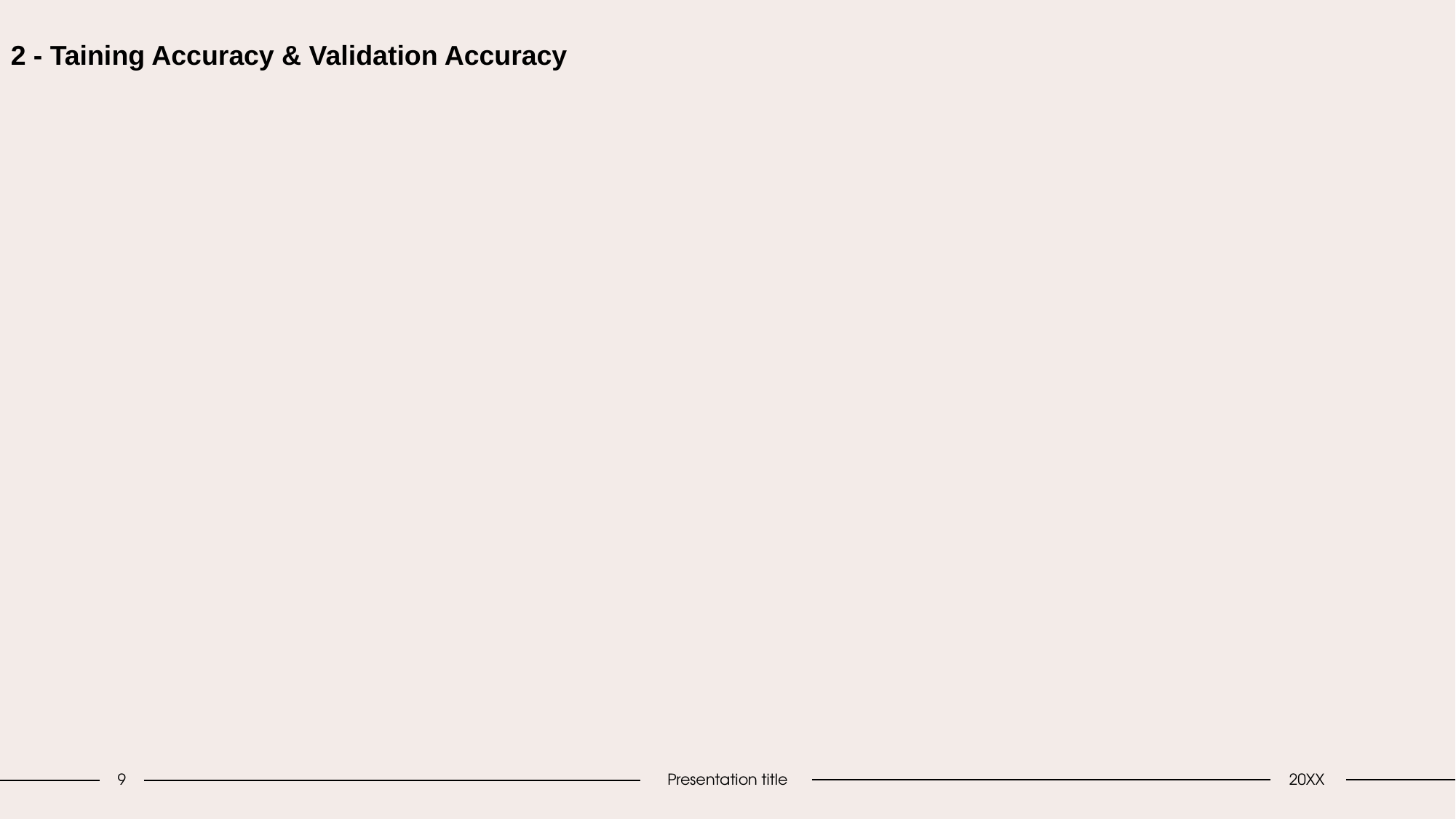

2 - Taining Accuracy & Validation Accuracy
9
Presentation title
20XX